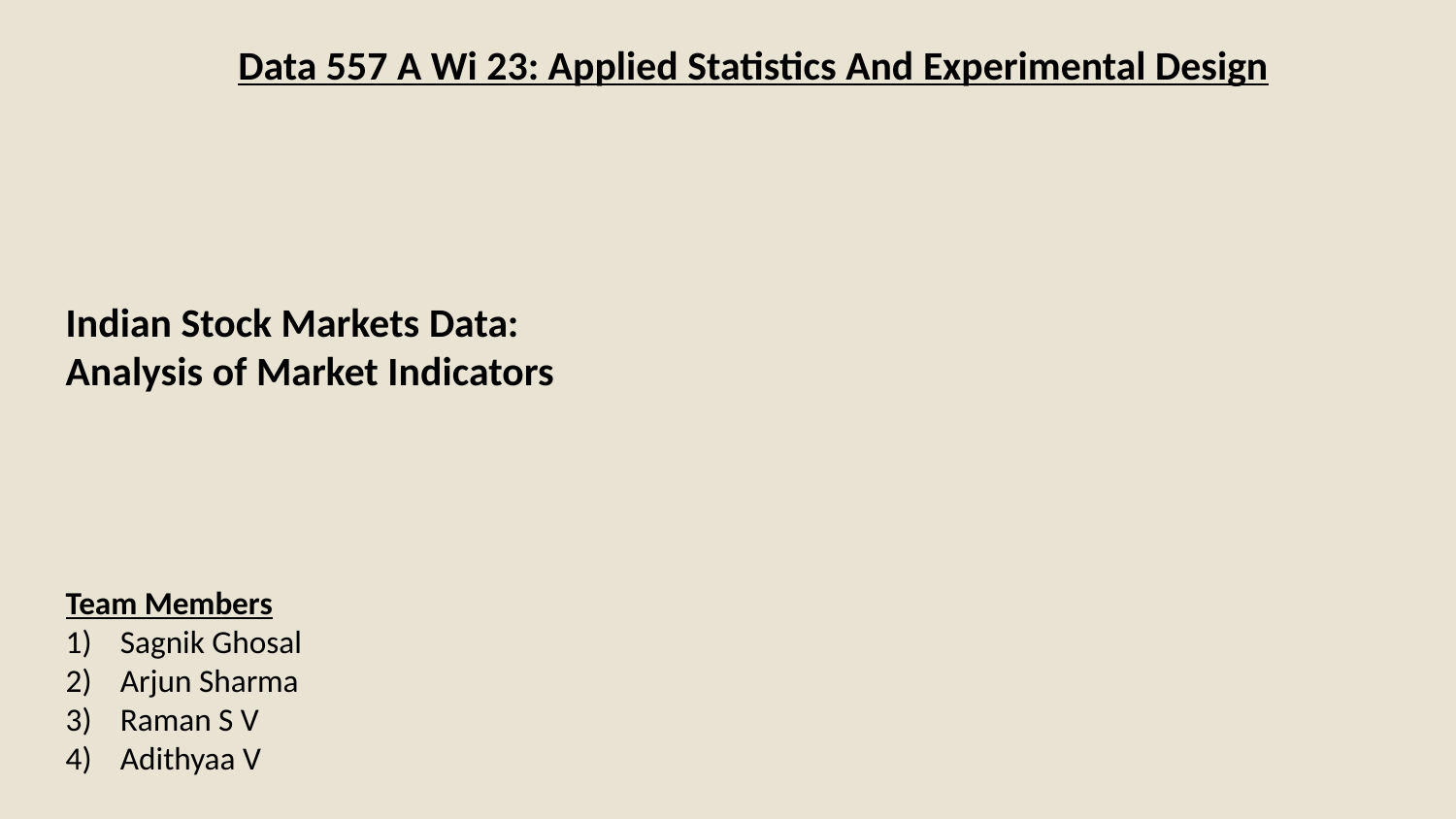

Data 557 A Wi 23: Applied Statistics And Experimental Design
Indian Stock Markets Data:
Analysis of Market Indicators
Team Members
Sagnik Ghosal
Arjun Sharma
Raman S V
Adithyaa V